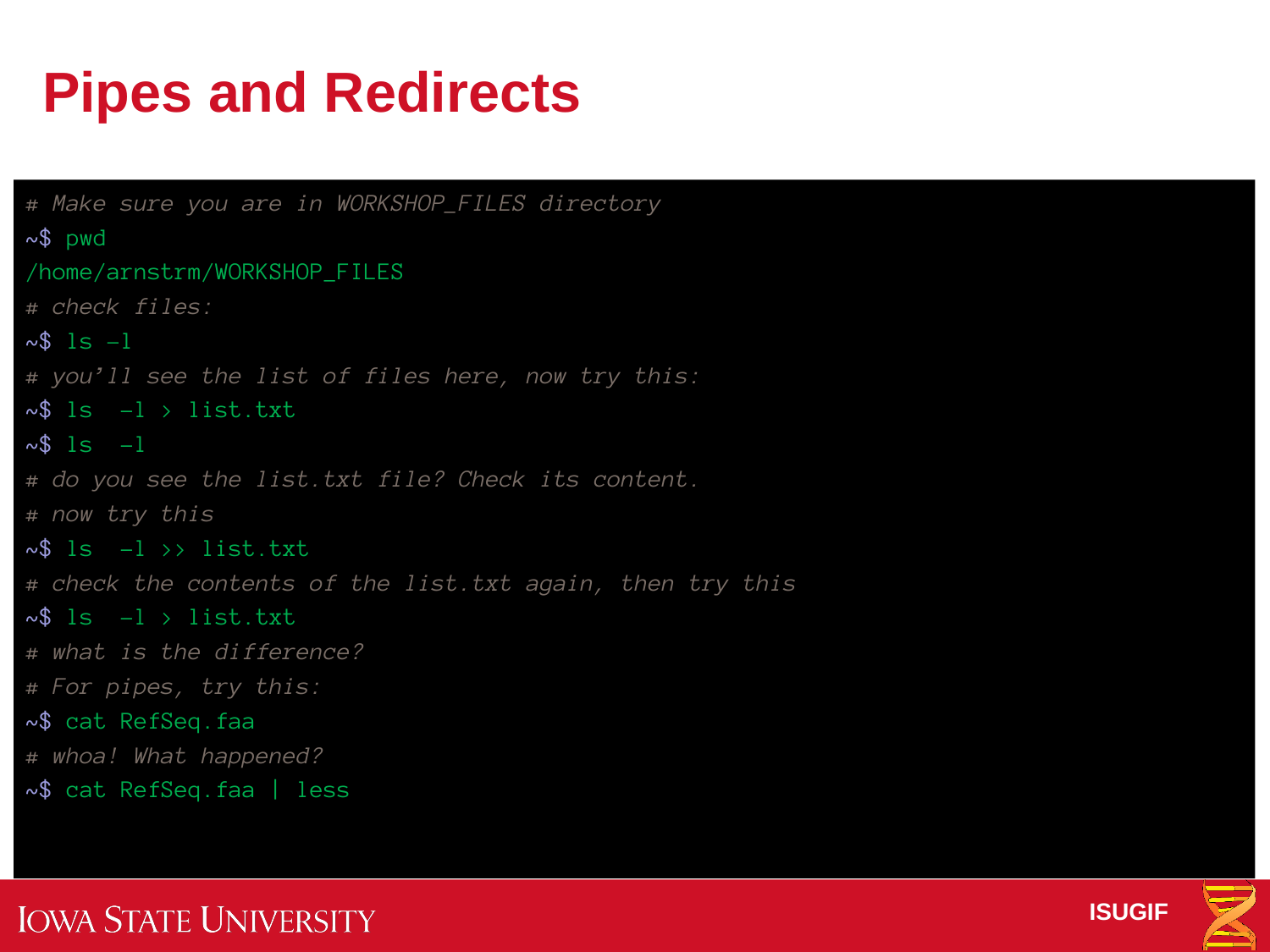

# Pipes and Redirects
# Make sure you are in WORKSHOP_FILES directory
~$ pwd
/home/arnstrm/WORKSHOP_FILES
# check files:
~$ ls –l
# you’ll see the list of files here, now try this:
~$ ls  -l > list.txt
~$ ls  -l
# do you see the list.txt file? Check its content.
# now try this
~$ ls  -l >> list.txt
# check the contents of the list.txt again, then try this
~$ ls  -l > list.txt
# what is the difference?
# For pipes, try this:
~$ cat RefSeq.faa
# whoa! What happened?
~$ cat RefSeq.faa | less